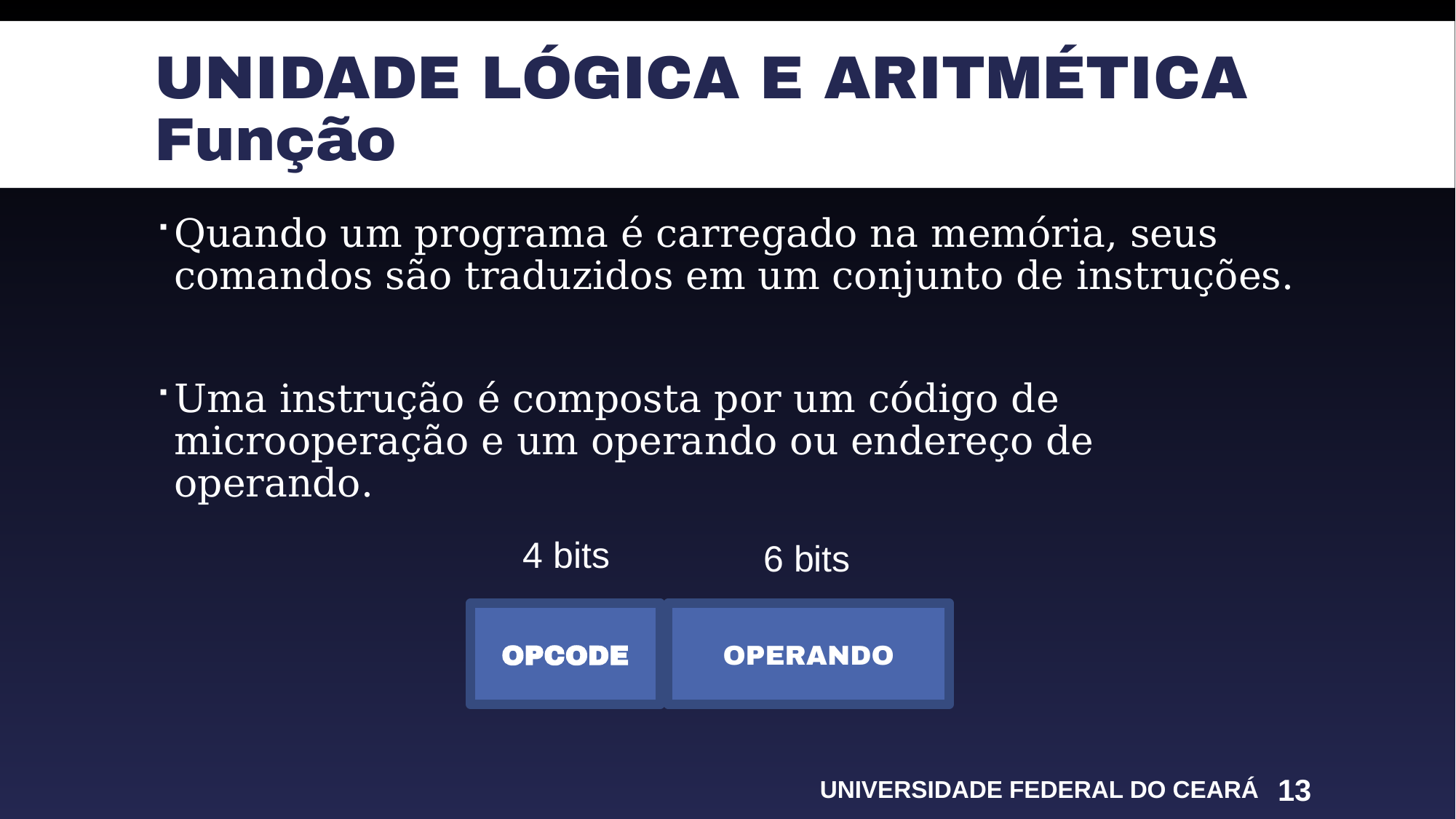

# Unidade lógica e aritmética Função
Quando um programa é carregado na memória, seus comandos são traduzidos em um conjunto de instruções.

Uma instrução é composta por um código de microoperação e um operando ou endereço de operando.

4 bits
6 bits
OPERANDO
OPCODE
UNIVERSIDADE FEDERAL DO CEARÁ
13